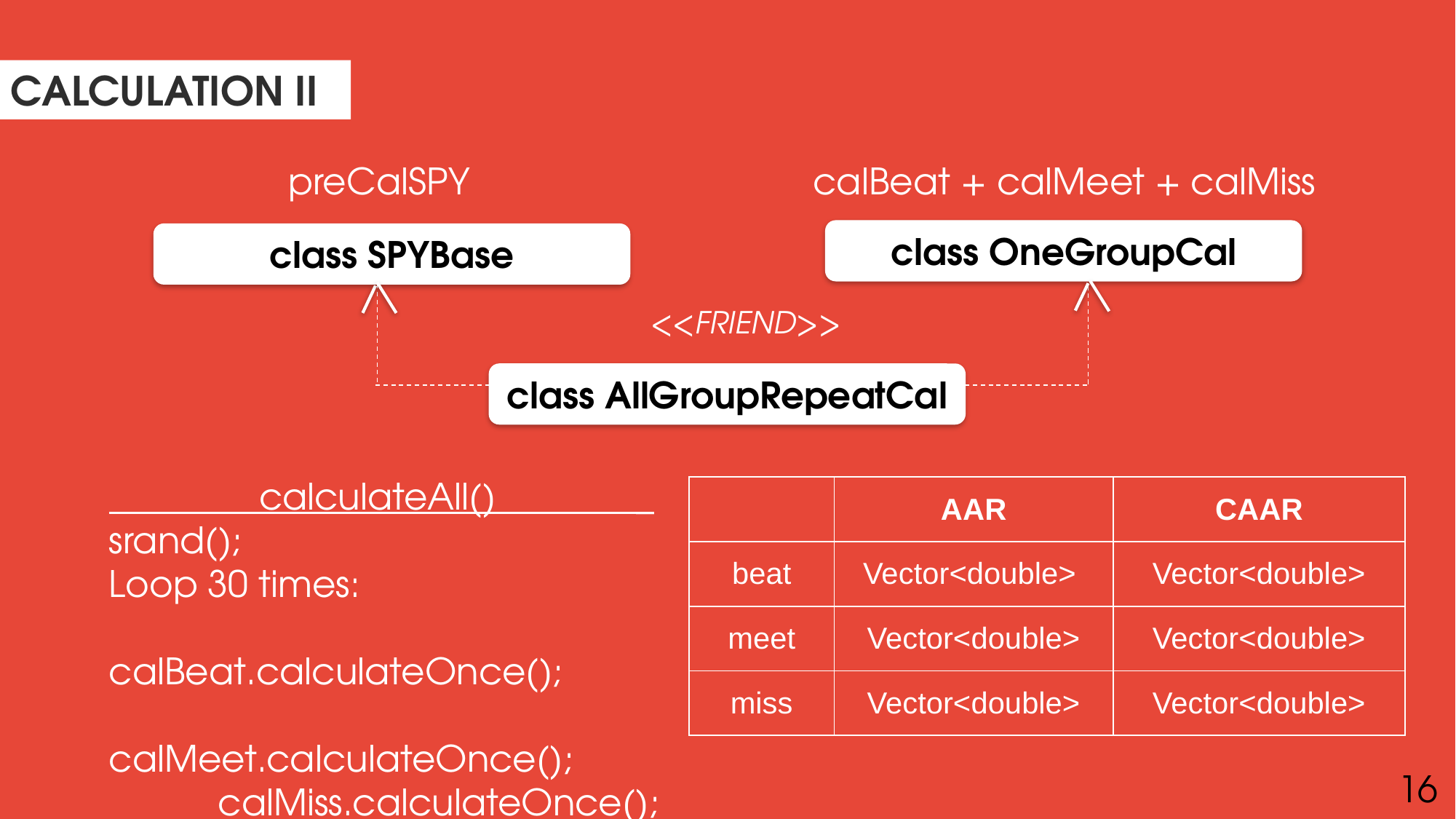

CALCULATION II
preCalSPY
calBeat + calMeet + calMiss
class OneGroupCal
class SPYBase
<<FRIEND>>
class AllGroupRepeatCal
               calculateAll()              _
srand();
Loop 30 times:
	calBeat.calculateOnce();
	calMeet.calculateOnce();
	calMiss.calculateOnce();
|  | AAR | CAAR |
| --- | --- | --- |
| beat | Vector<double> | Vector<double> |
| meet | Vector<double> | Vector<double> |
| miss | Vector<double> | Vector<double> |
16